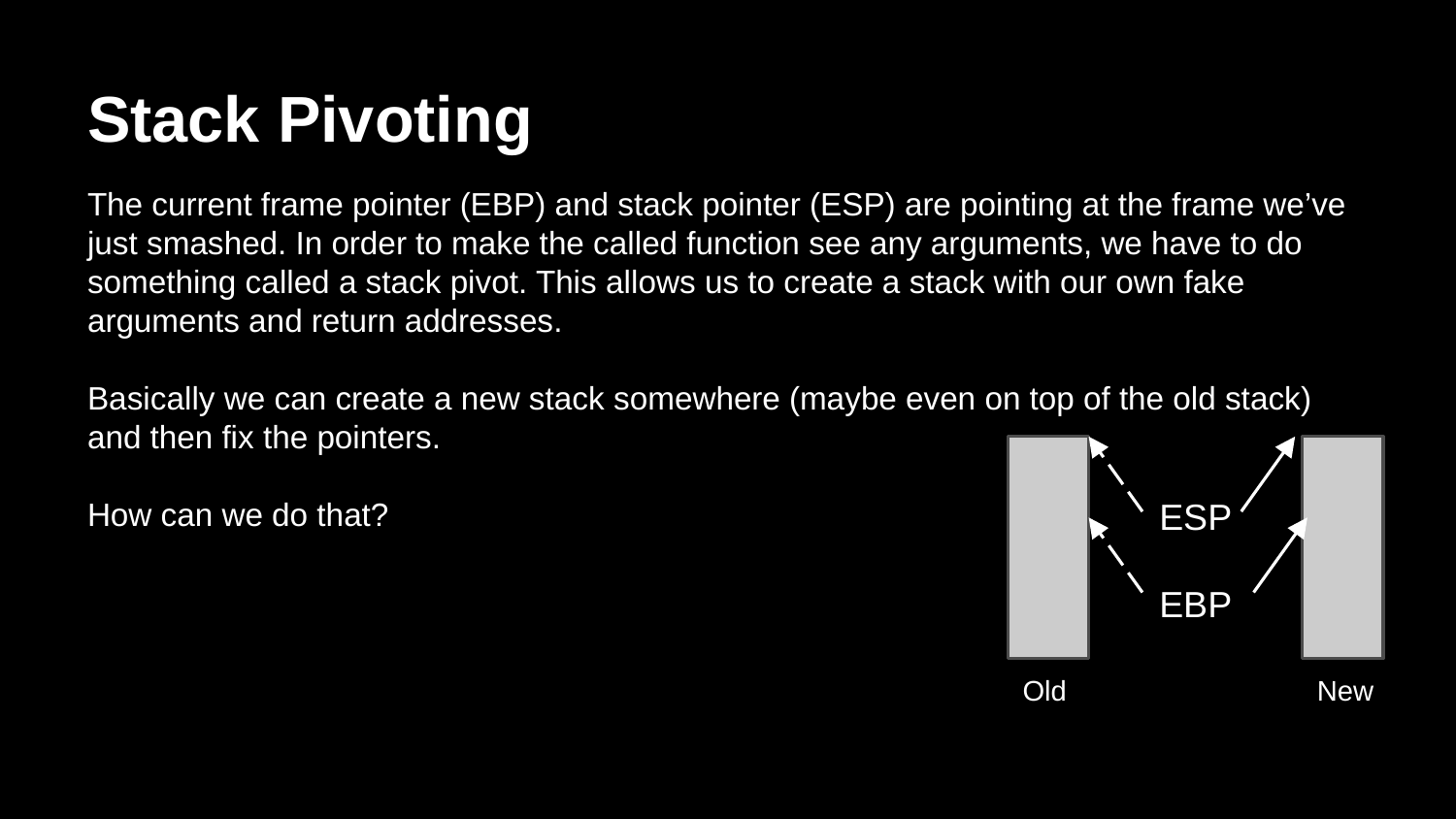

# Stack Pivoting
The current frame pointer (EBP) and stack pointer (ESP) are pointing at the frame we’ve just smashed. In order to make the called function see any arguments, we have to do something called a stack pivot. This allows us to create a stack with our own fake arguments and return addresses.

Basically we can create a new stack somewhere (maybe even on top of the old stack) and then fix the pointers.

How can we do that?

ESP

EBP
Old
New